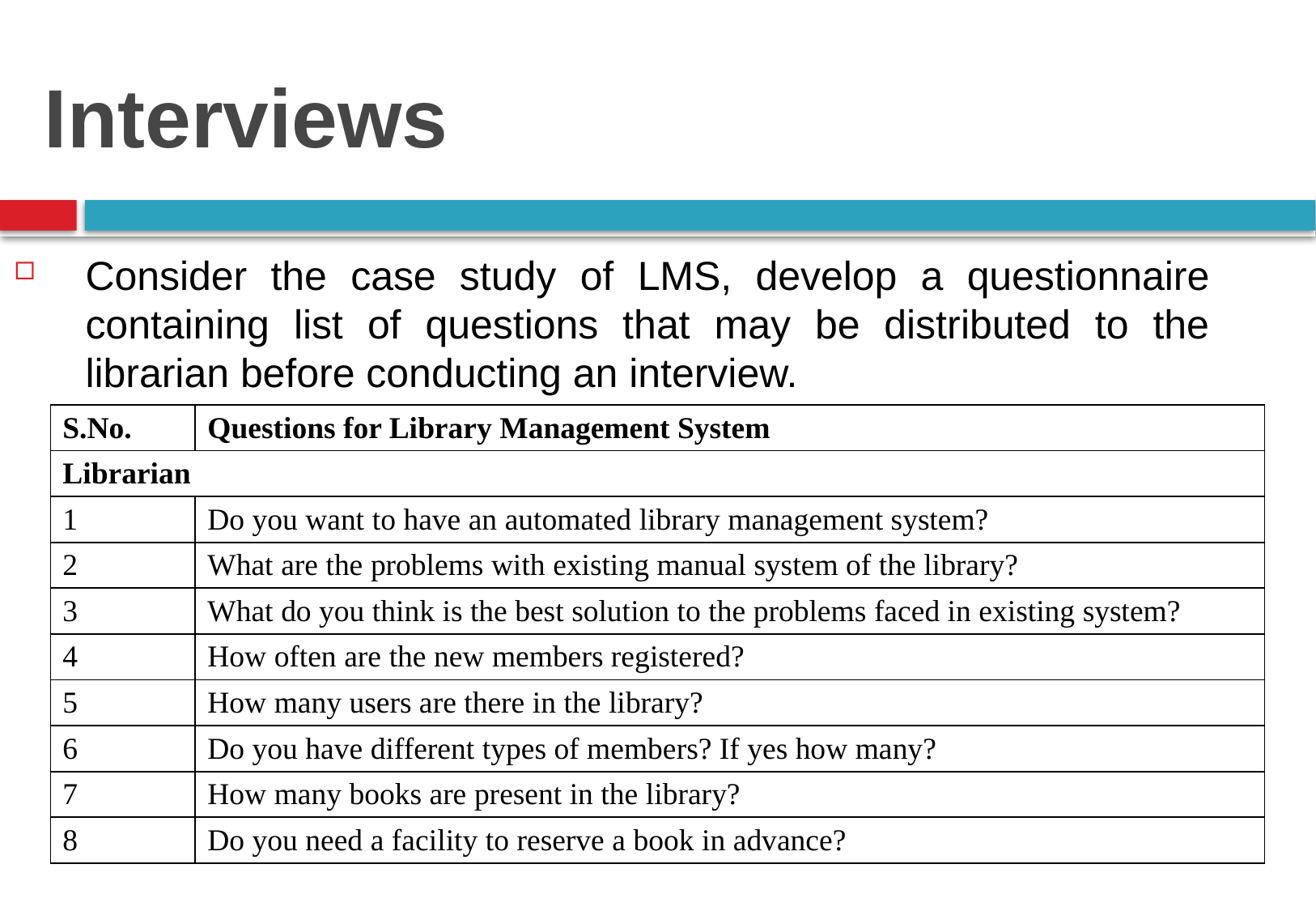

Interviews
Consider the case study of LMS, develop a questionnaire containing list of questions that may be distributed to the librarian before conducting an interview.
| S.No. | Questions for Library Management System |
| --- | --- |
| Librarian |  |
| 1 | Do you want to have an automated library management system? |
| 2 | What are the problems with existing manual system of the library? |
| 3 | What do you think is the best solution to the problems faced in existing system? |
| 4 | How often are the new members registered? |
| 5 | How many users are there in the library? |
| 6 | Do you have different types of members? If yes how many? |
| 7 | How many books are present in the library? |
| 8 | Do you need a facility to reserve a book in advance? |